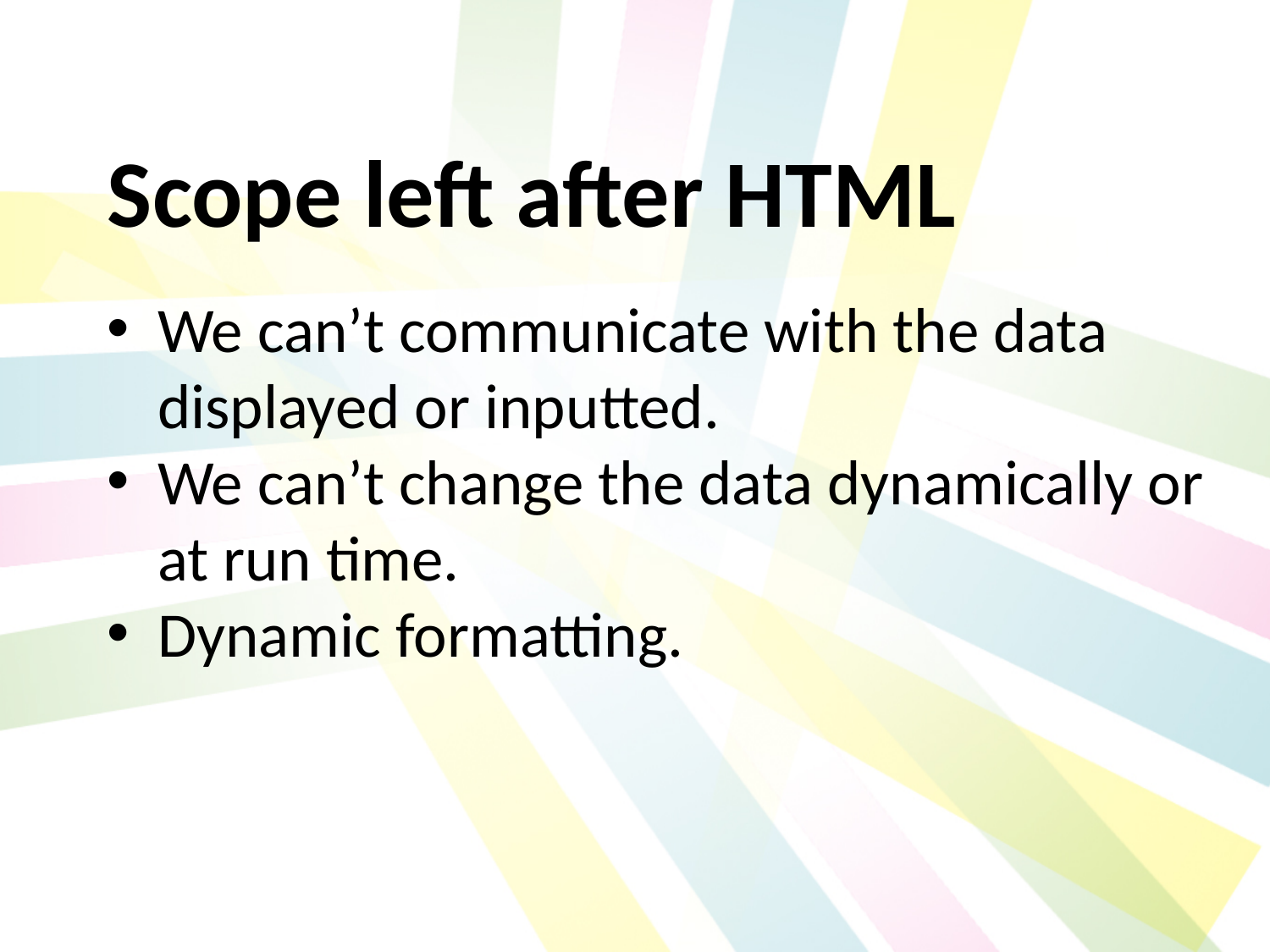

Scope left after HTML
We can’t communicate with the data displayed or inputted.
We can’t change the data dynamically or at run time.
Dynamic formatting.